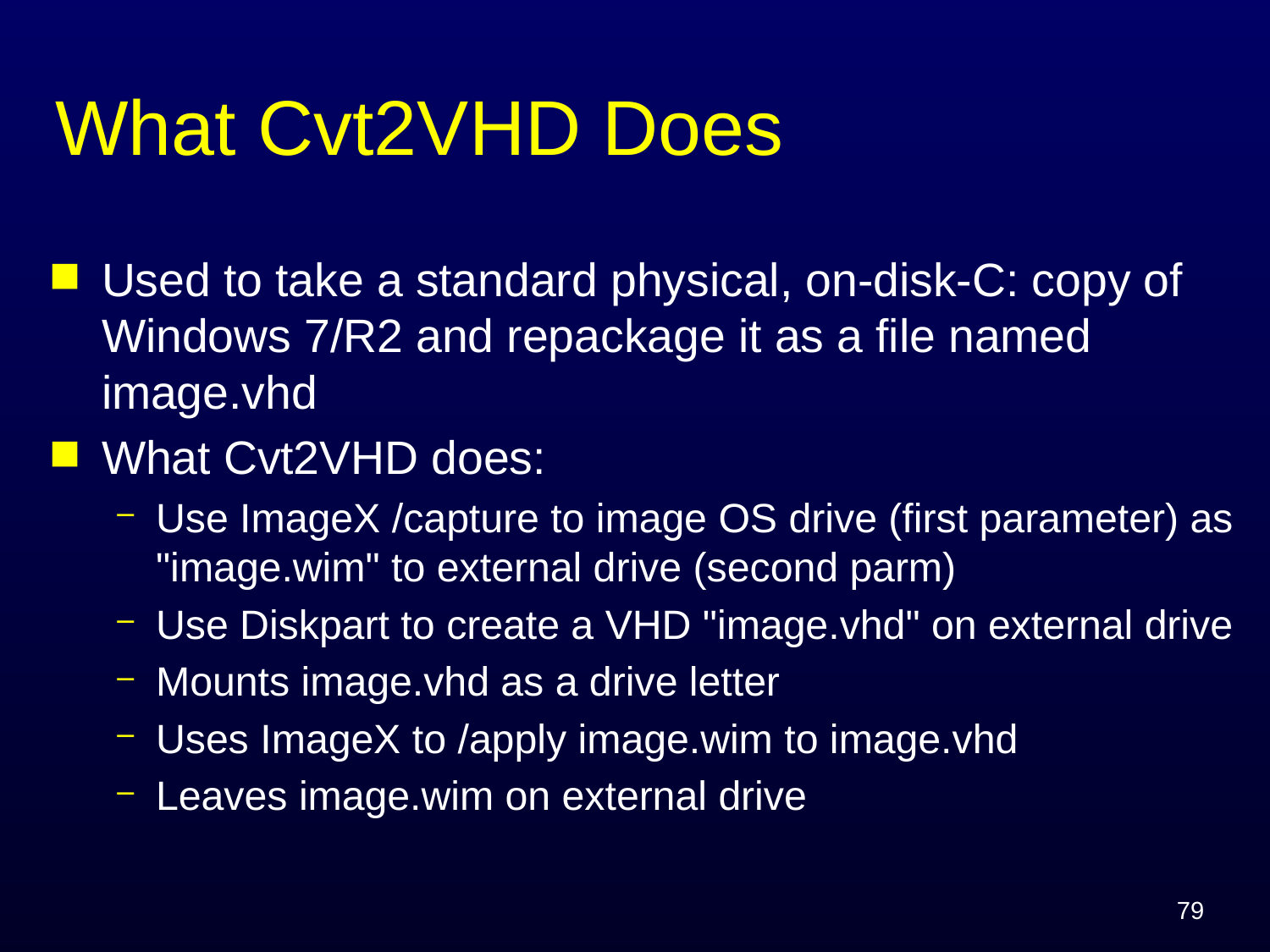

# What Cvt2VHD Does
Used to take a standard physical, on-disk-C: copy of Windows 7/R2 and repackage it as a file named image.vhd
What Cvt2VHD does:
Use ImageX /capture to image OS drive (first parameter) as "image.wim" to external drive (second parm)
Use Diskpart to create a VHD "image.vhd" on external drive
Mounts image.vhd as a drive letter
Uses ImageX to /apply image.wim to image.vhd
Leaves image.wim on external drive
79